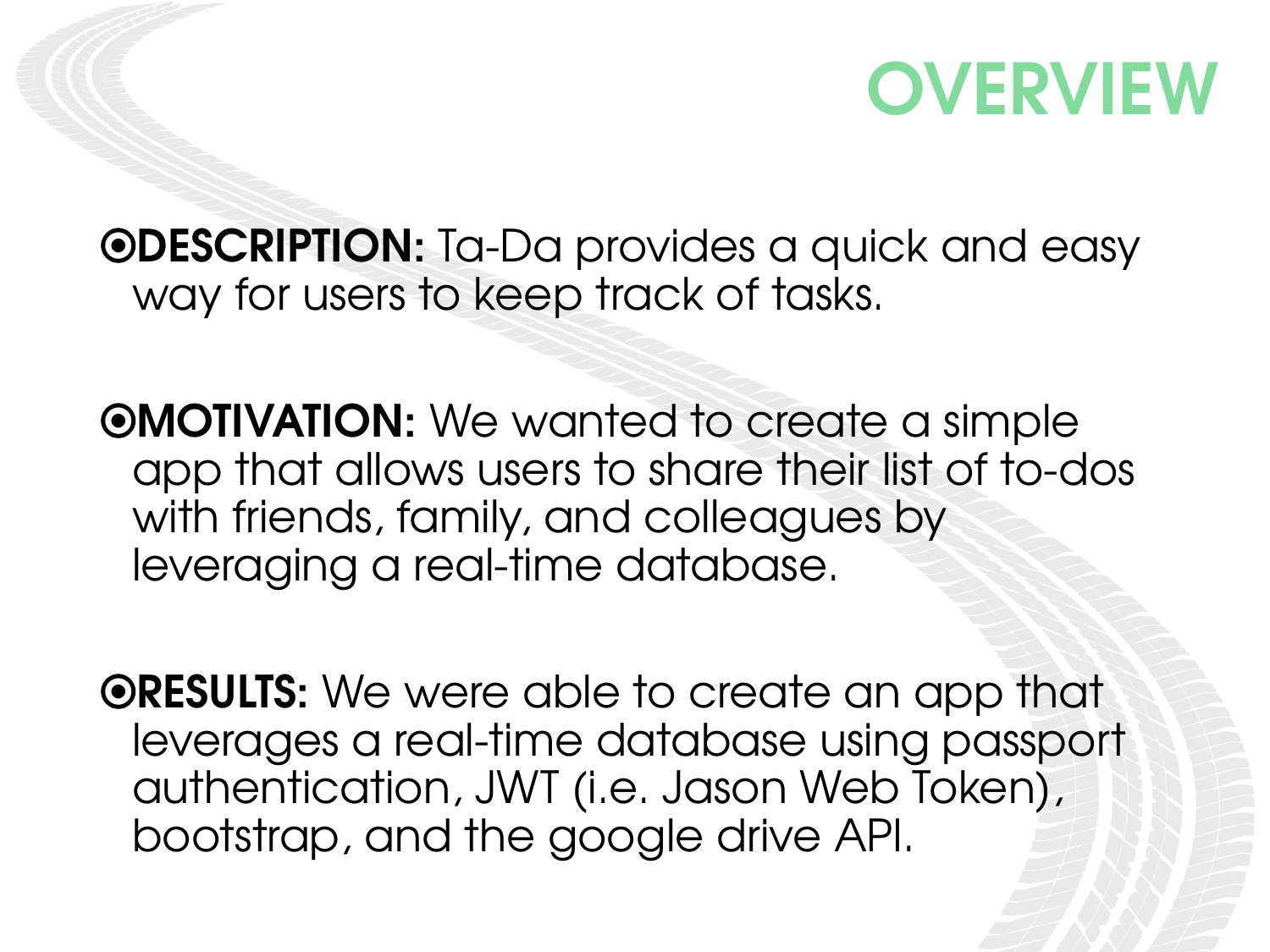

# OVERVIEW
DESCRIPTION: Ta-Da provides a quick and easy way for users to keep track of tasks.

MOTIVATION: We wanted to create a simple app that allows users to share their list of to-dos with friends, family, and colleagues by leveraging a real-time database.

RESULTS: We were able to create an app that leverages a real-time database using passport authentication, JWT (i.e. Jason Web Token), bootstrap, and the google drive API.